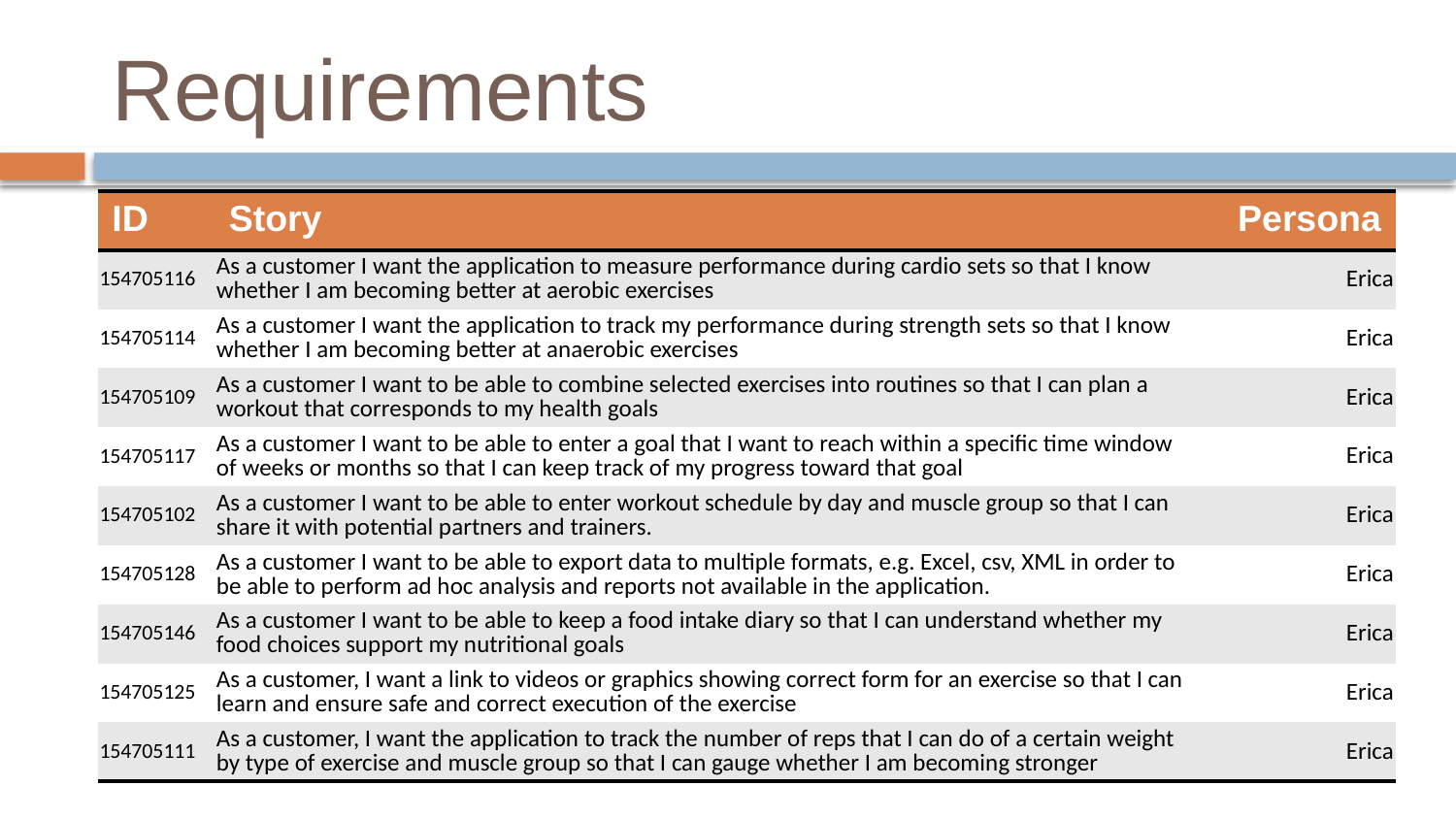

# Requirements
| ID | Story | Persona |
| --- | --- | --- |
| 154705116 | As a customer I want the application to measure performance during cardio sets so that I know whether I am becoming better at aerobic exercises | Erica |
| 154705114 | As a customer I want the application to track my performance during strength sets so that I know whether I am becoming better at anaerobic exercises | Erica |
| 154705109 | As a customer I want to be able to combine selected exercises into routines so that I can plan a workout that corresponds to my health goals | Erica |
| 154705117 | As a customer I want to be able to enter a goal that I want to reach within a specific time window of weeks or months so that I can keep track of my progress toward that goal | Erica |
| 154705102 | As a customer I want to be able to enter workout schedule by day and muscle group so that I can share it with potential partners and trainers. | Erica |
| 154705128 | As a customer I want to be able to export data to multiple formats, e.g. Excel, csv, XML in order to be able to perform ad hoc analysis and reports not available in the application. | Erica |
| 154705146 | As a customer I want to be able to keep a food intake diary so that I can understand whether my food choices support my nutritional goals | Erica |
| 154705125 | As a customer, I want a link to videos or graphics showing correct form for an exercise so that I can learn and ensure safe and correct execution of the exercise | Erica |
| 154705111 | As a customer, I want the application to track the number of reps that I can do of a certain weight by type of exercise and muscle group so that I can gauge whether I am becoming stronger | Erica |